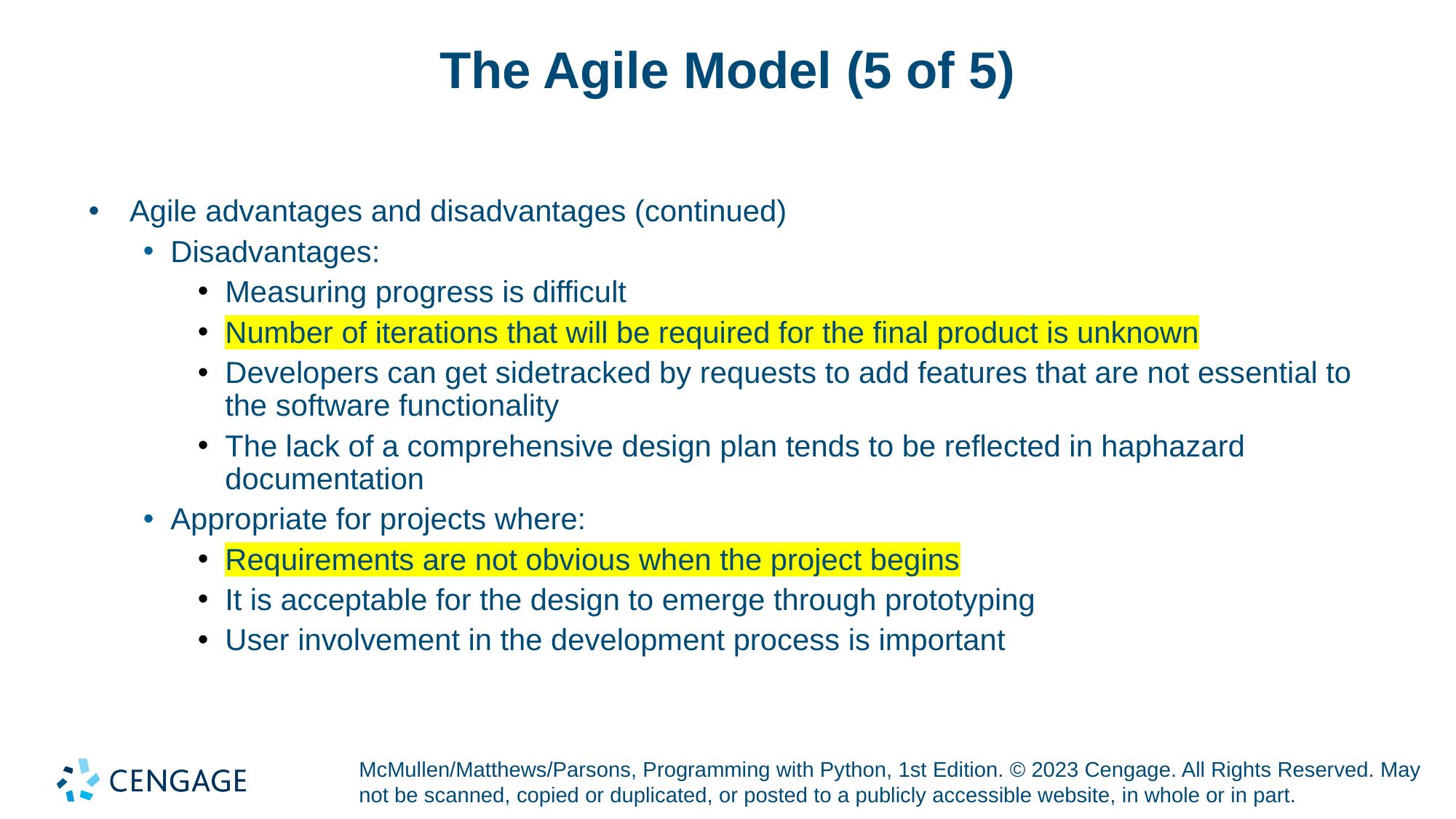

# The Agile Model (5 of 5)
Agile advantages and disadvantages (continued)
Disadvantages:
Measuring progress is difficult
Number of iterations that will be required for the final product is unknown
Developers can get sidetracked by requests to add features that are not essential to the software functionality
The lack of a comprehensive design plan tends to be reflected in haphazard documentation
Appropriate for projects where:
Requirements are not obvious when the project begins
It is acceptable for the design to emerge through prototyping
User involvement in the development process is important